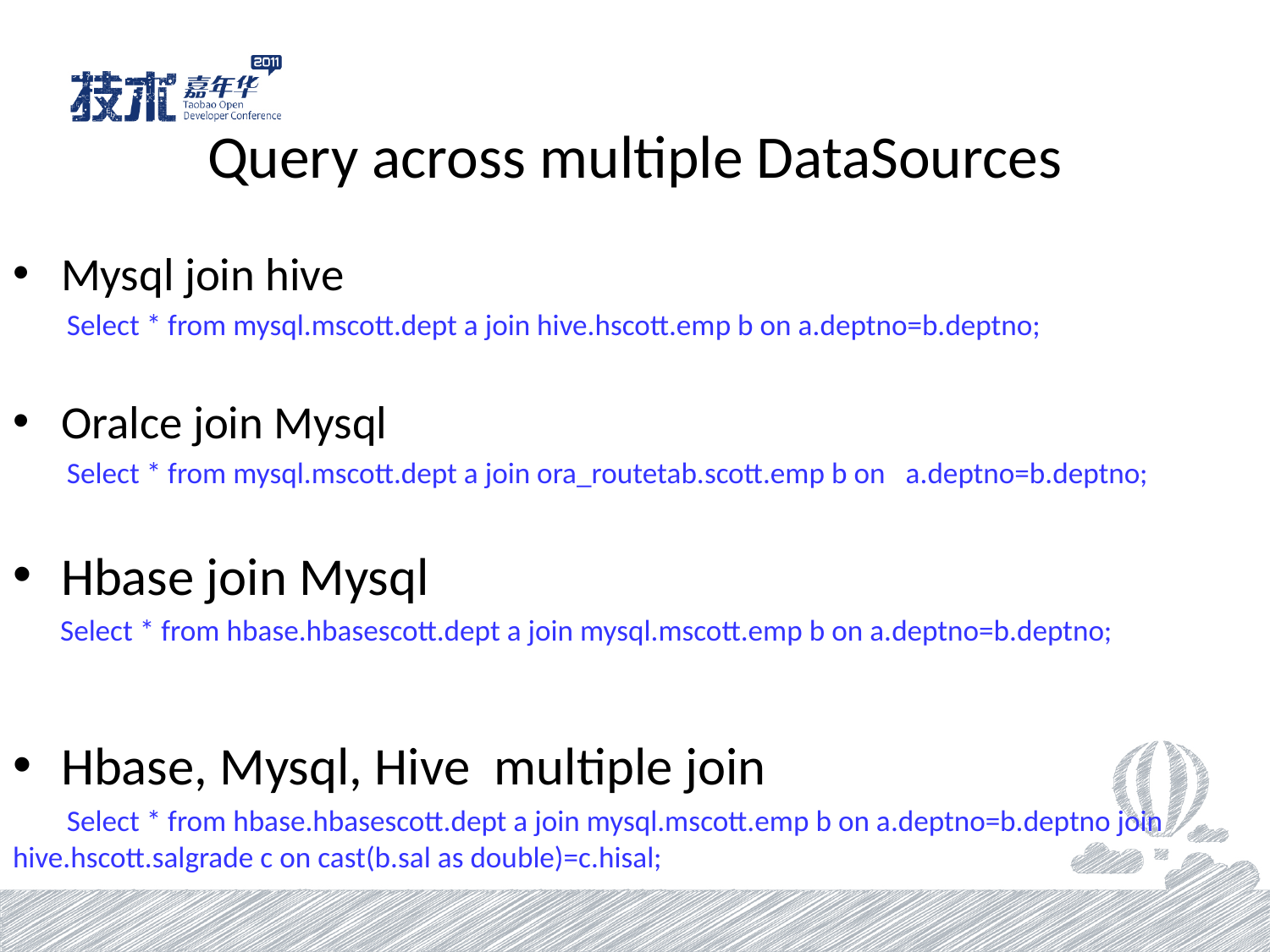

# Query across multiple DataSources
Mysql join hive
        Select * from mysql.mscott.dept a join hive.hscott.emp b on a.deptno=b.deptno;

Oralce join Mysql
        Select * from mysql.mscott.dept a join ora_routetab.scott.emp b on   a.deptno=b.deptno;

Hbase join Mysql
       Select * from hbase.hbasescott.dept a join mysql.mscott.emp b on a.deptno=b.deptno;

Hbase, Mysql, Hive  multiple join
        Select * from hbase.hbasescott.dept a join mysql.mscott.emp b on a.deptno=b.deptno join    hive.hscott.salgrade c on cast(b.sal as double)=c.hisal;